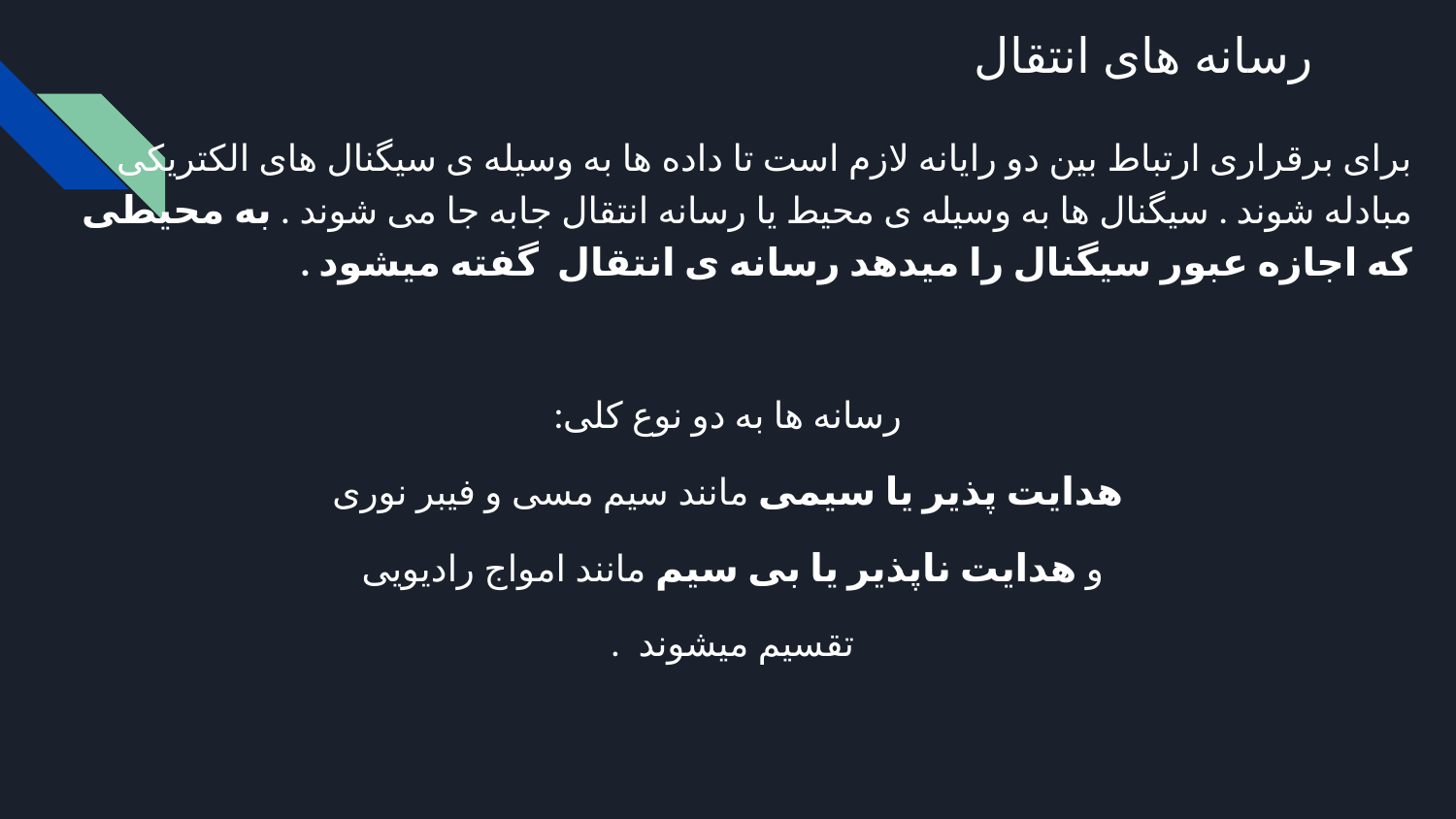

# رسانه های انتقال
برای برقراری ارتباط بین دو رایانه لازم است تا داده ها به وسیله ی سیگنال های الکتریکی مبادله شوند . سیگنال ها به وسیله ی محیط یا رسانه انتقال جابه جا می شوند . به محیطی که اجازه عبور سیگنال را میدهد رسانه ی انتقال  گفته میشود .

رسانه ها به دو نوع کلی:
 هدایت پذیر یا سیمی مانند سیم مسی و فیبر نوری
و هدایت ناپذیر یا بی سیم مانند امواج رادیویی
تقسیم میشوند  .